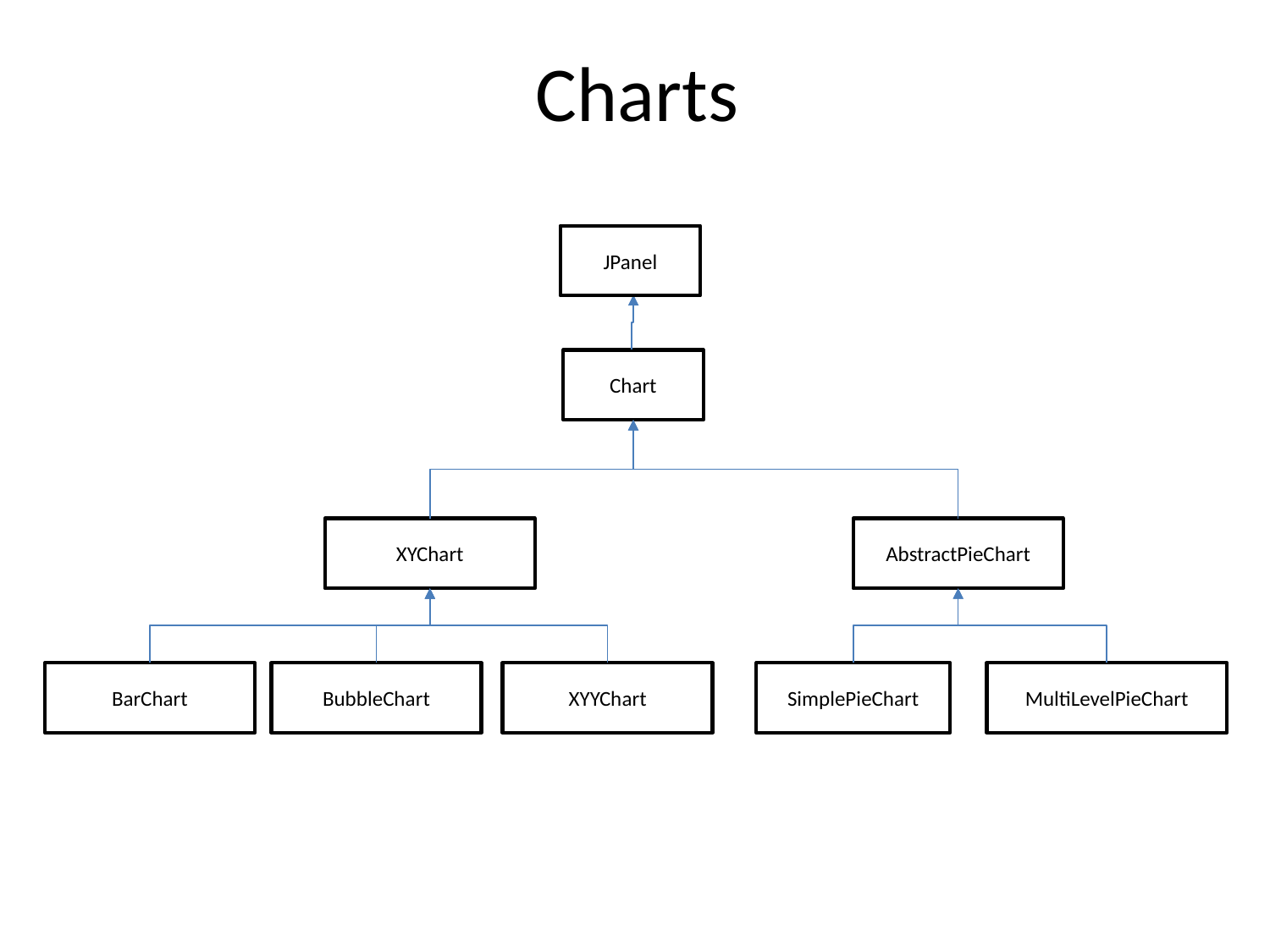

Charts
JPanel
Chart
XYChart
AbstractPieChart
BarChart
BubbleChart
XYYChart
SimplePieChart
MultiLevelPieChart